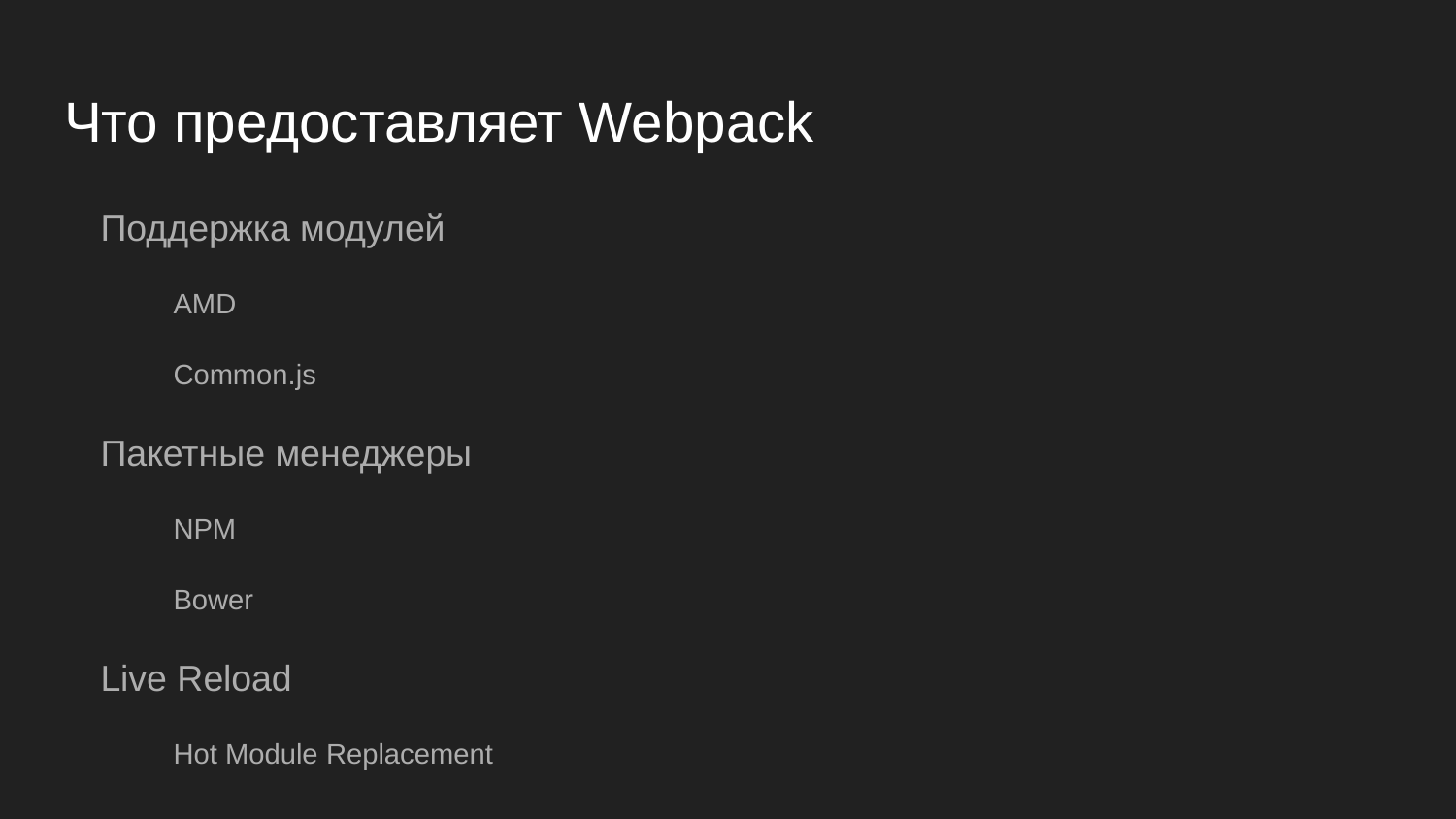

# Что предоставляет Webpack
Поддержка модулей
AMD
Common.js
Пакетные менеджеры
NPM
Bower
Live Reload
Hot Module Replacement